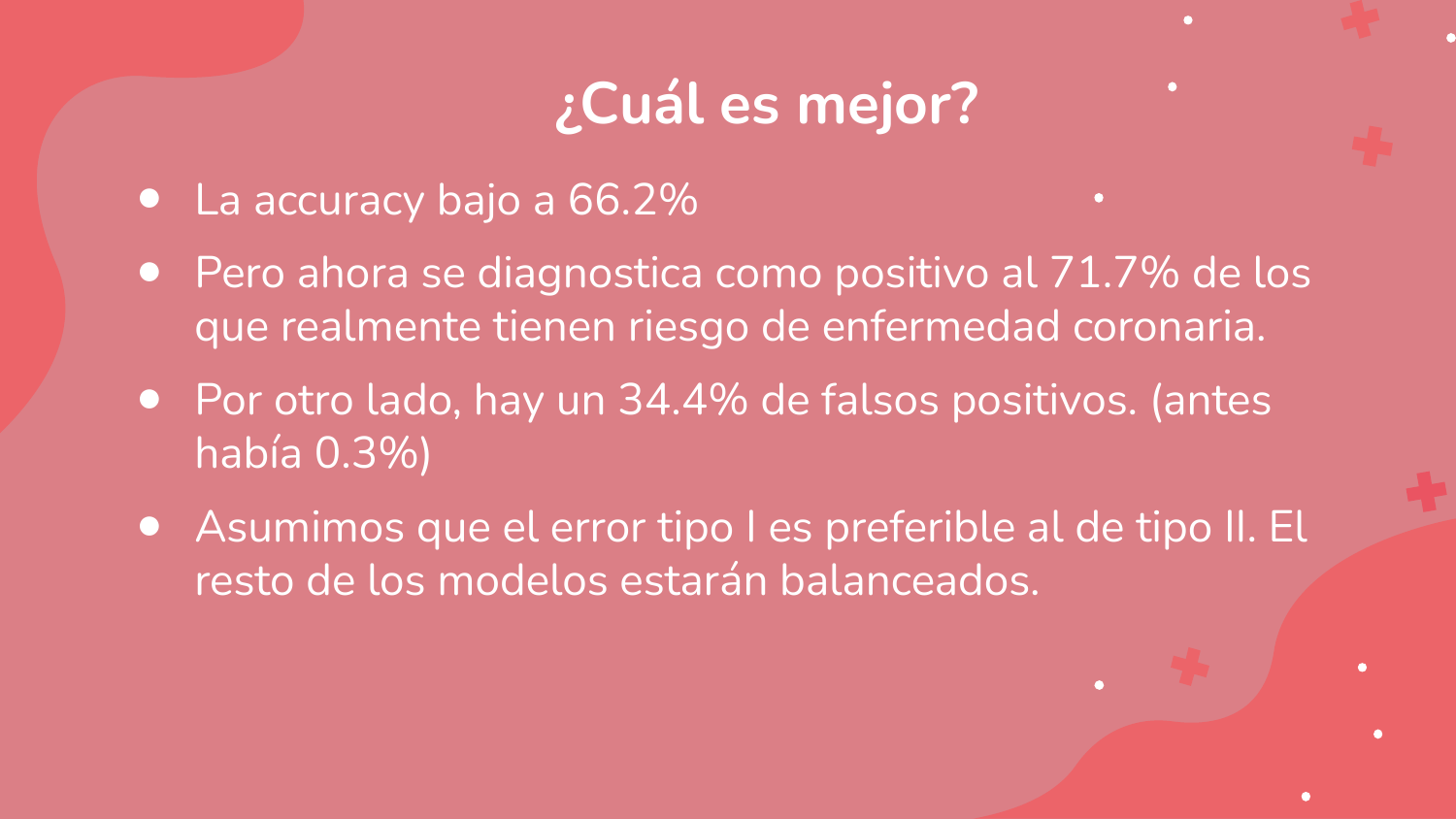

¿Cuál es mejor?
La accuracy bajo a 66.2%
Pero ahora se diagnostica como positivo al 71.7% de los que realmente tienen riesgo de enfermedad coronaria.
Por otro lado, hay un 34.4% de falsos positivos. (antes había 0.3%)
Asumimos que el error tipo I es preferible al de tipo II. El resto de los modelos estarán balanceados.